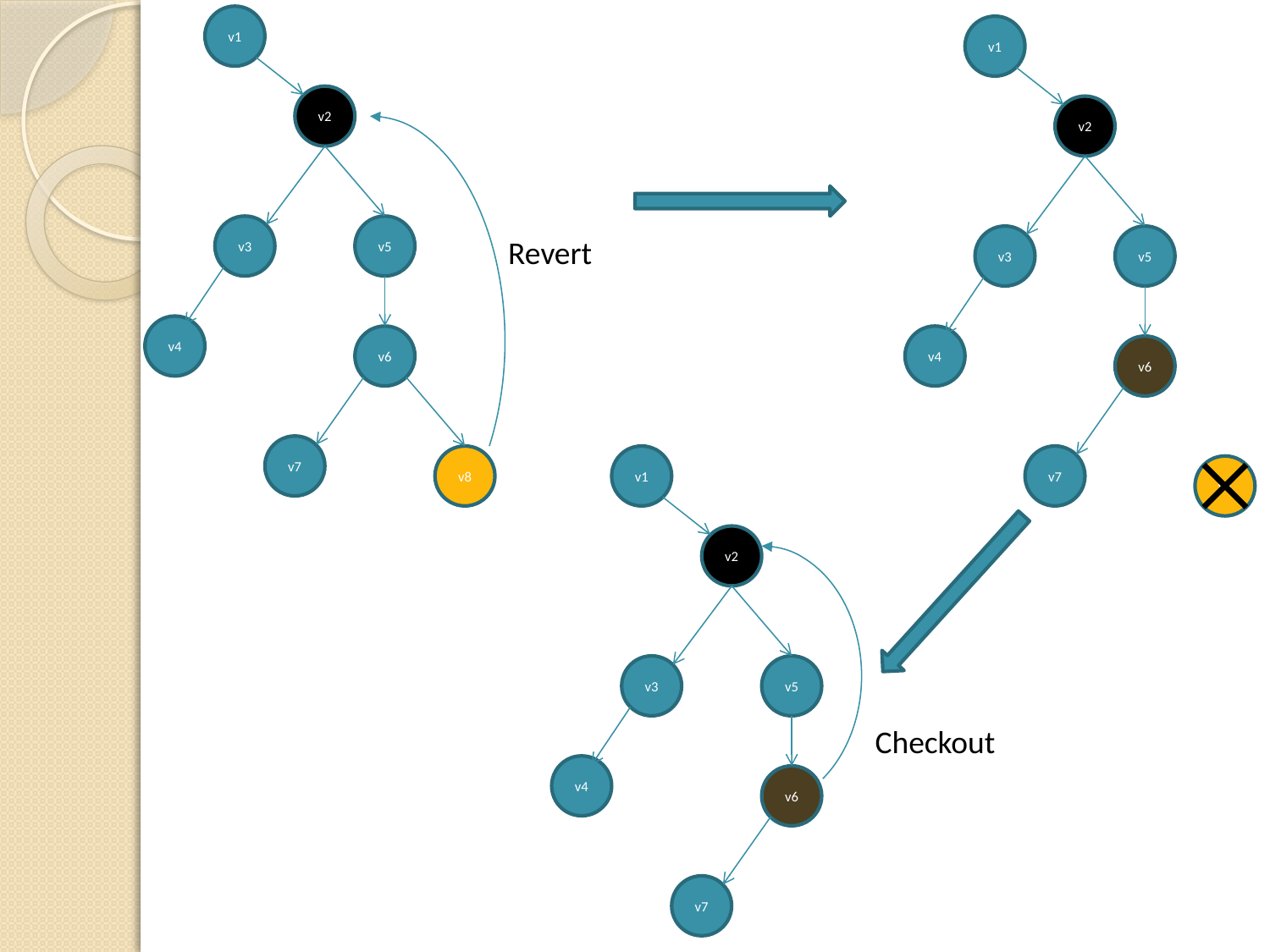

v1
v1
v2
v2

v3
v5
Revert
v3
v5
v4
v6
v4
v6
v7
v8
v1
v7
v8
v2

v3
v5
Checkout
v4
v6
v7